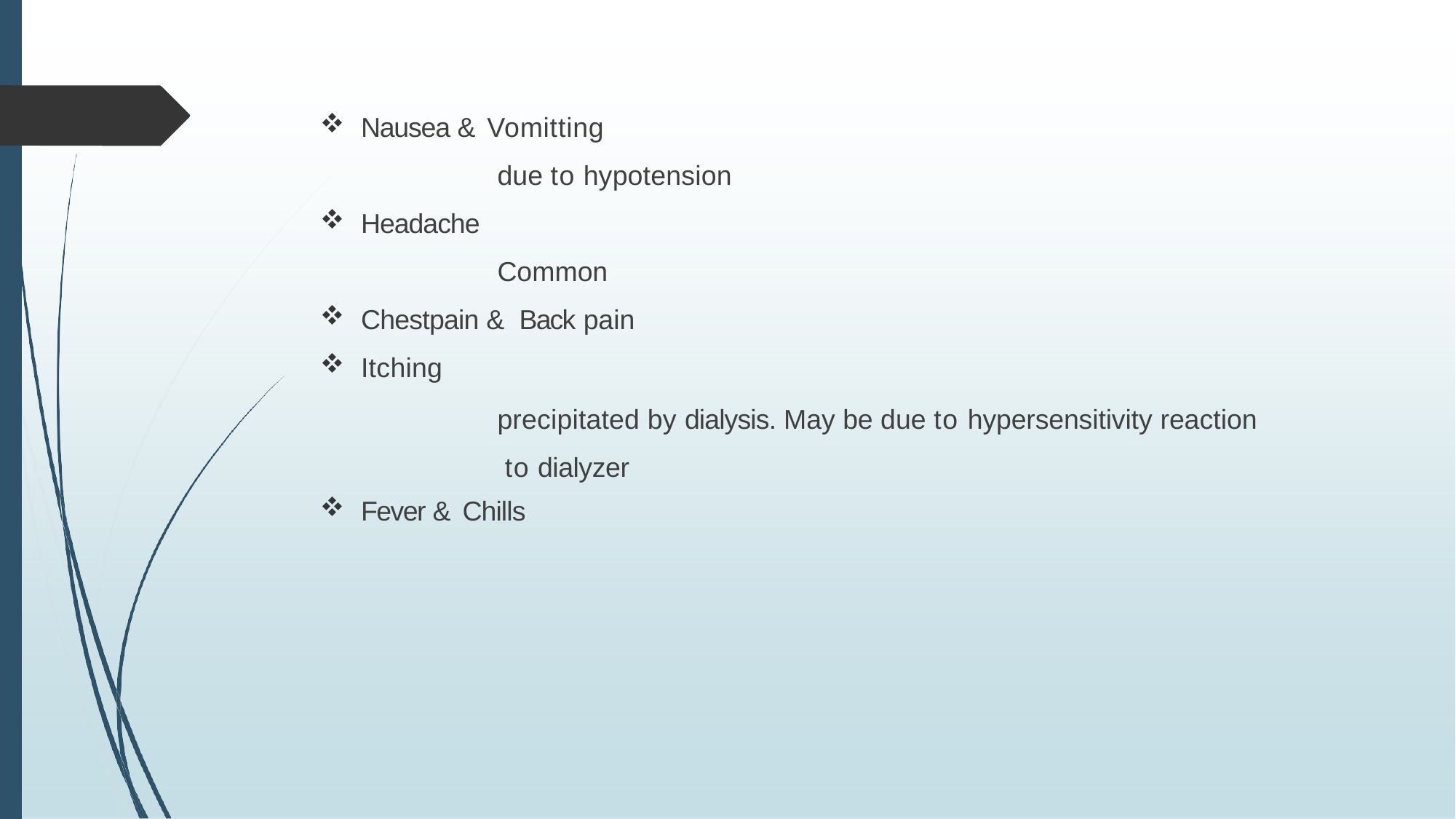

Nausea & Vomitting
due to hypotension
Headache
Common
Chestpain & Back pain
Itching
precipitated by dialysis. May be due to hypersensitivity reaction  to dialyzer
Fever & Chills